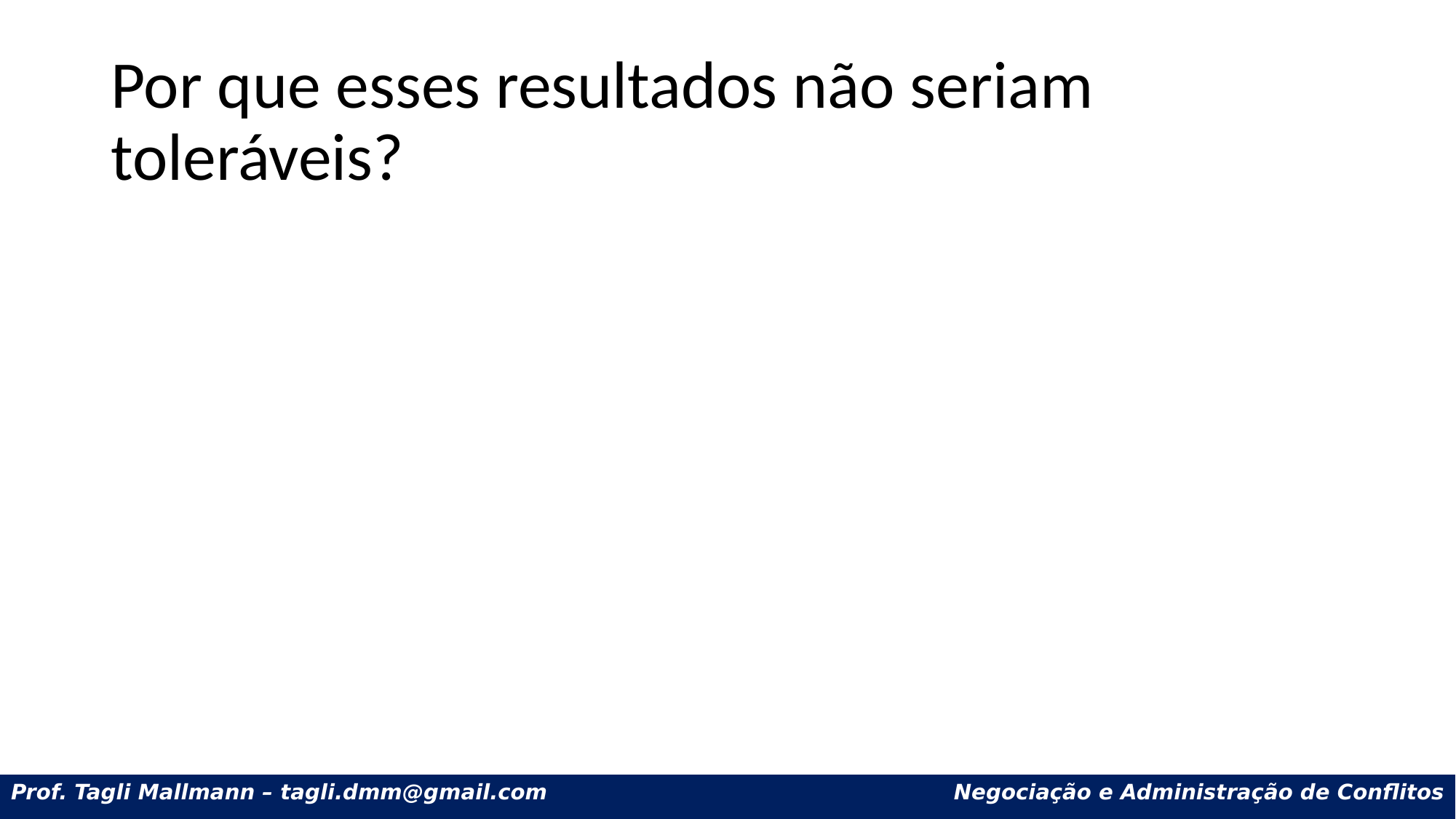

# Por que esses resultados não seriam toleráveis?